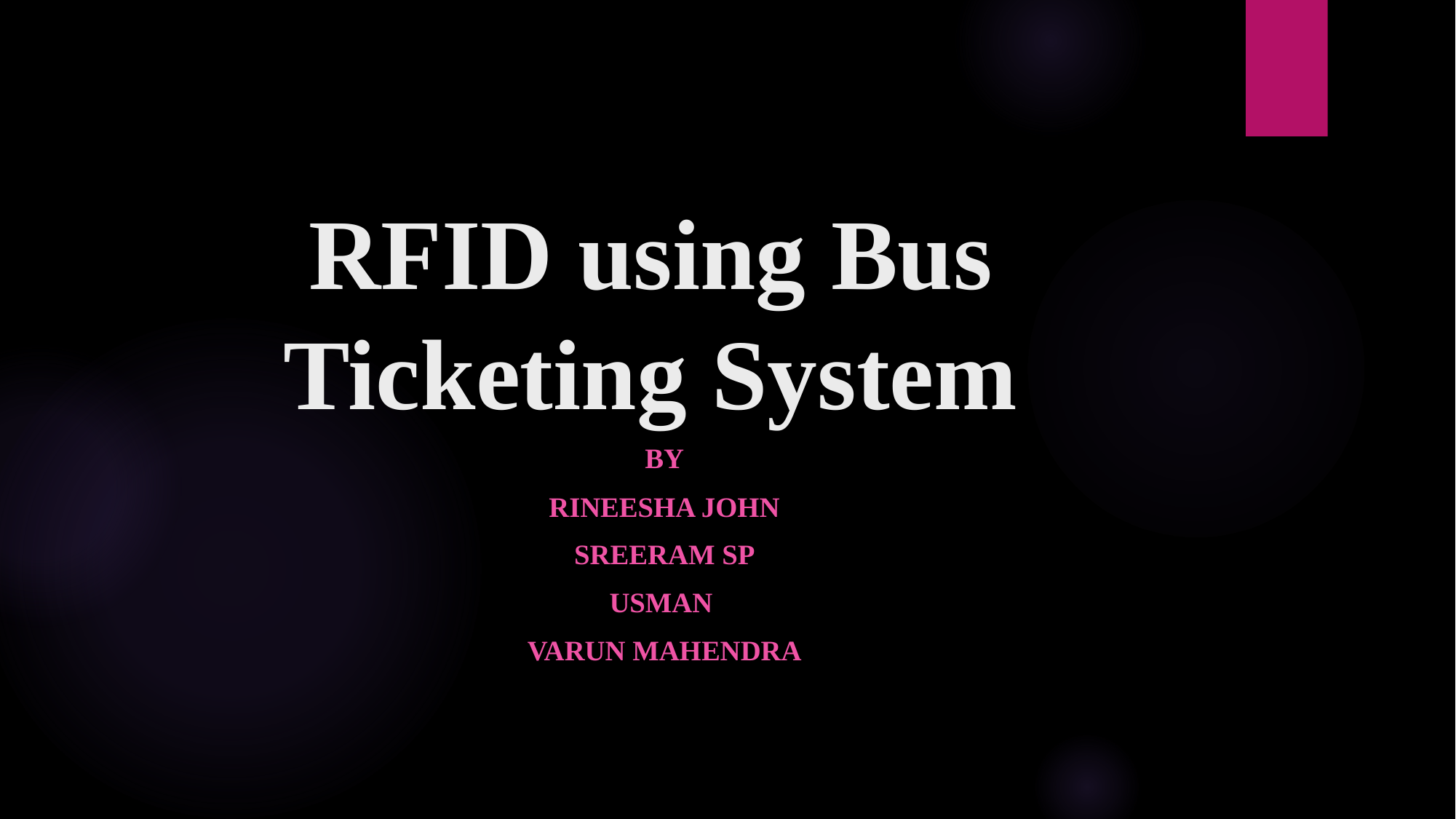

# RFID using Bus Ticketing System
By
Rineesha John
Sreeram SP
Usman
Varun Mahendra